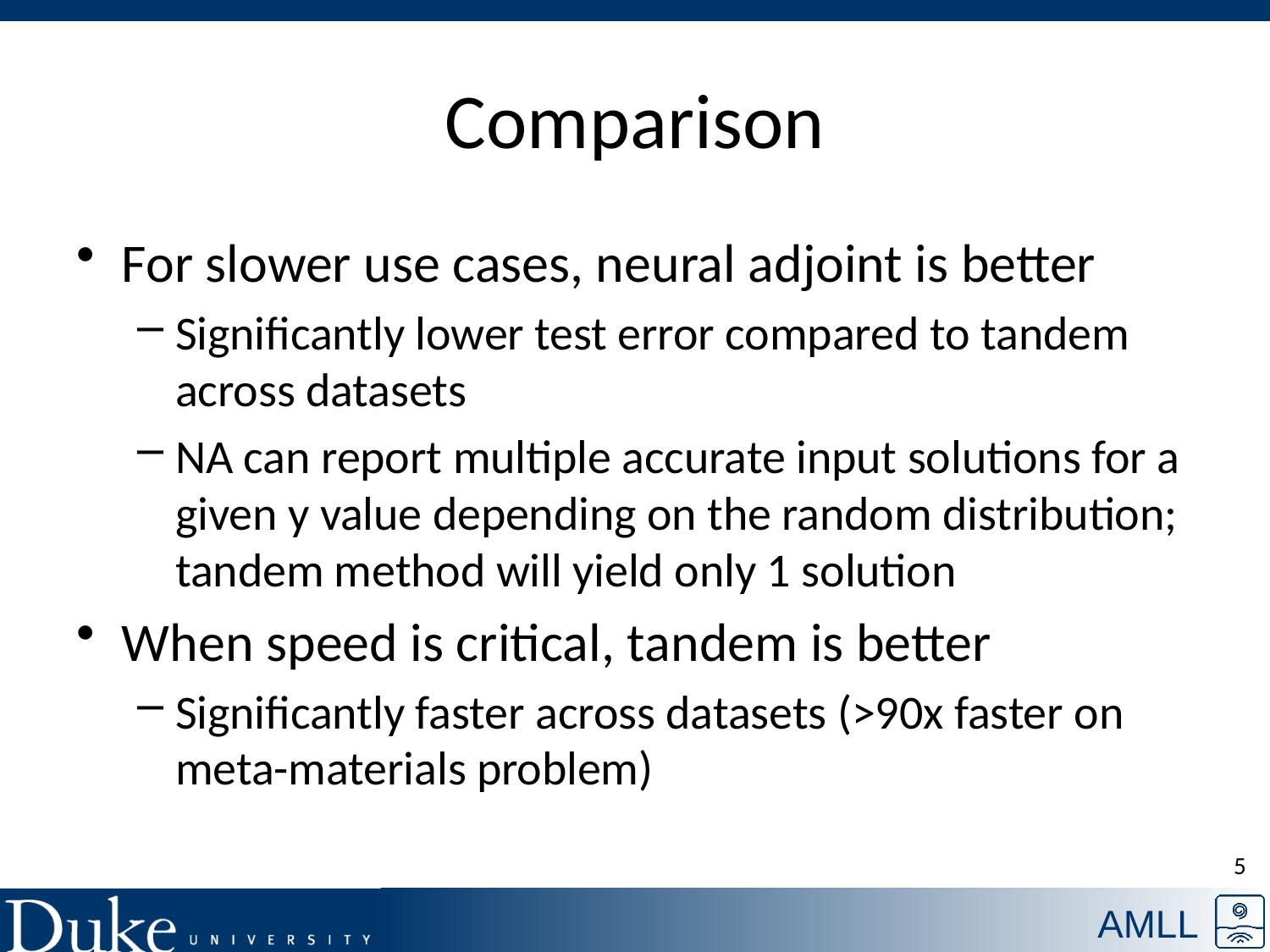

# Comparison
For slower use cases, neural adjoint is better
Significantly lower test error compared to tandem across datasets
NA can report multiple accurate input solutions for a given y value depending on the random distribution; tandem method will yield only 1 solution
When speed is critical, tandem is better
Significantly faster across datasets (>90x faster on meta-materials problem)

5